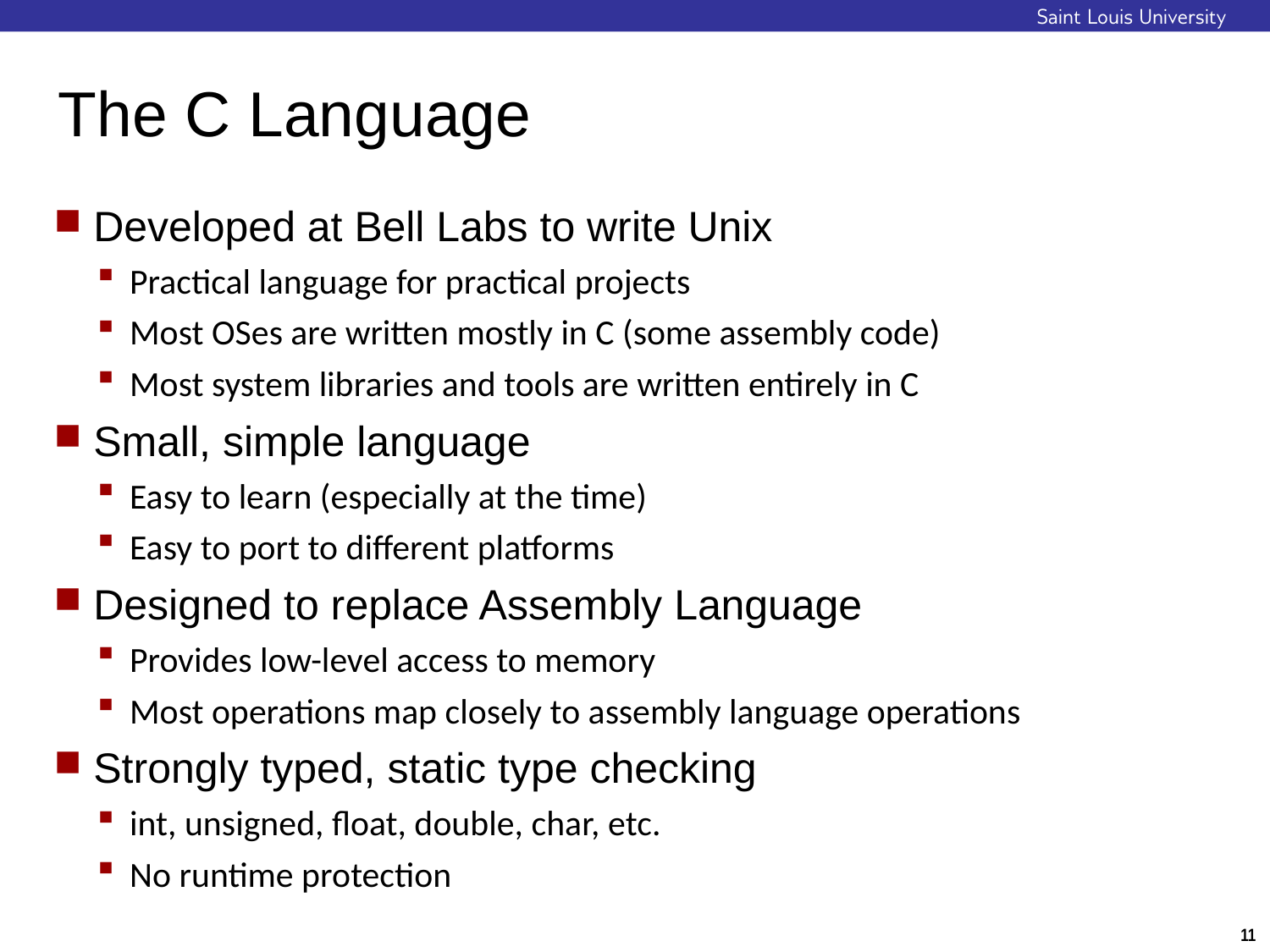

Saint Louis University
# The C Language
Developed at Bell Labs to write Unix
Practical language for practical projects
Most OSes are written mostly in C (some assembly code)
Most system libraries and tools are written entirely in C
Small, simple language
Easy to learn (especially at the time)
Easy to port to different platforms
Designed to replace Assembly Language
Provides low-level access to memory
Most operations map closely to assembly language operations
Strongly typed, static type checking
int, unsigned, float, double, char, etc.
No runtime protection